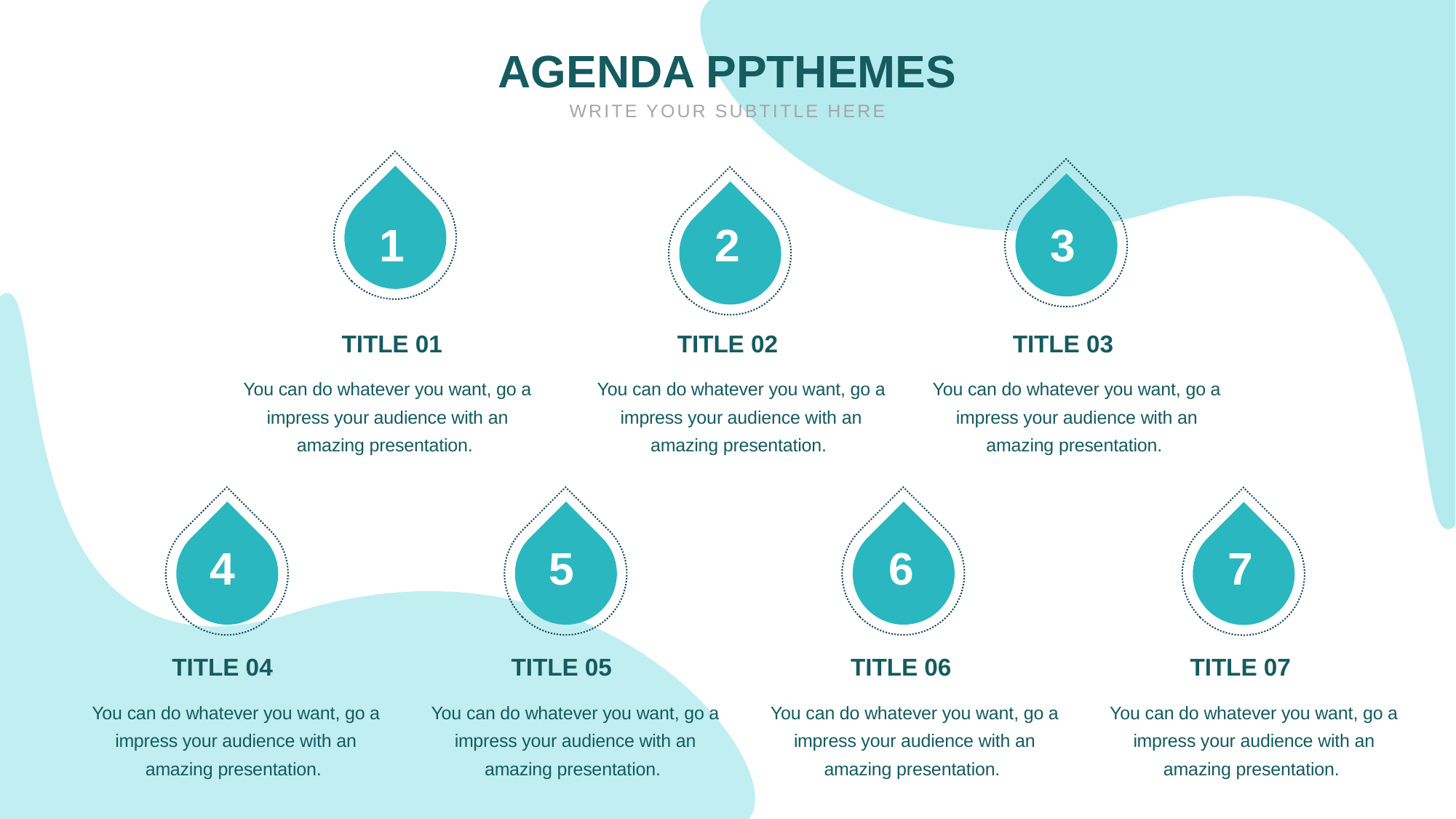

AGENDA PPTHEMES
WRITE YOUR SUBTITLE HERE

1
2
3
TITLE 01
TITLE 02
TITLE 03
You can do whatever you want, go a impress your audience with an amazing presentation.
You can do whatever you want, go a impress your audience with an amazing presentation.
You can do whatever you want, go a impress your audience with an amazing presentation.

4
5
6
7
TITLE 04
TITLE 05
TITLE 06
TITLE 07
You can do whatever you want, go a impress your audience with an amazing presentation.
You can do whatever you want, go a impress your audience with an amazing presentation.
You can do whatever you want, go a impress your audience with an amazing presentation.
You can do whatever you want, go a impress your audience with an amazing presentation.